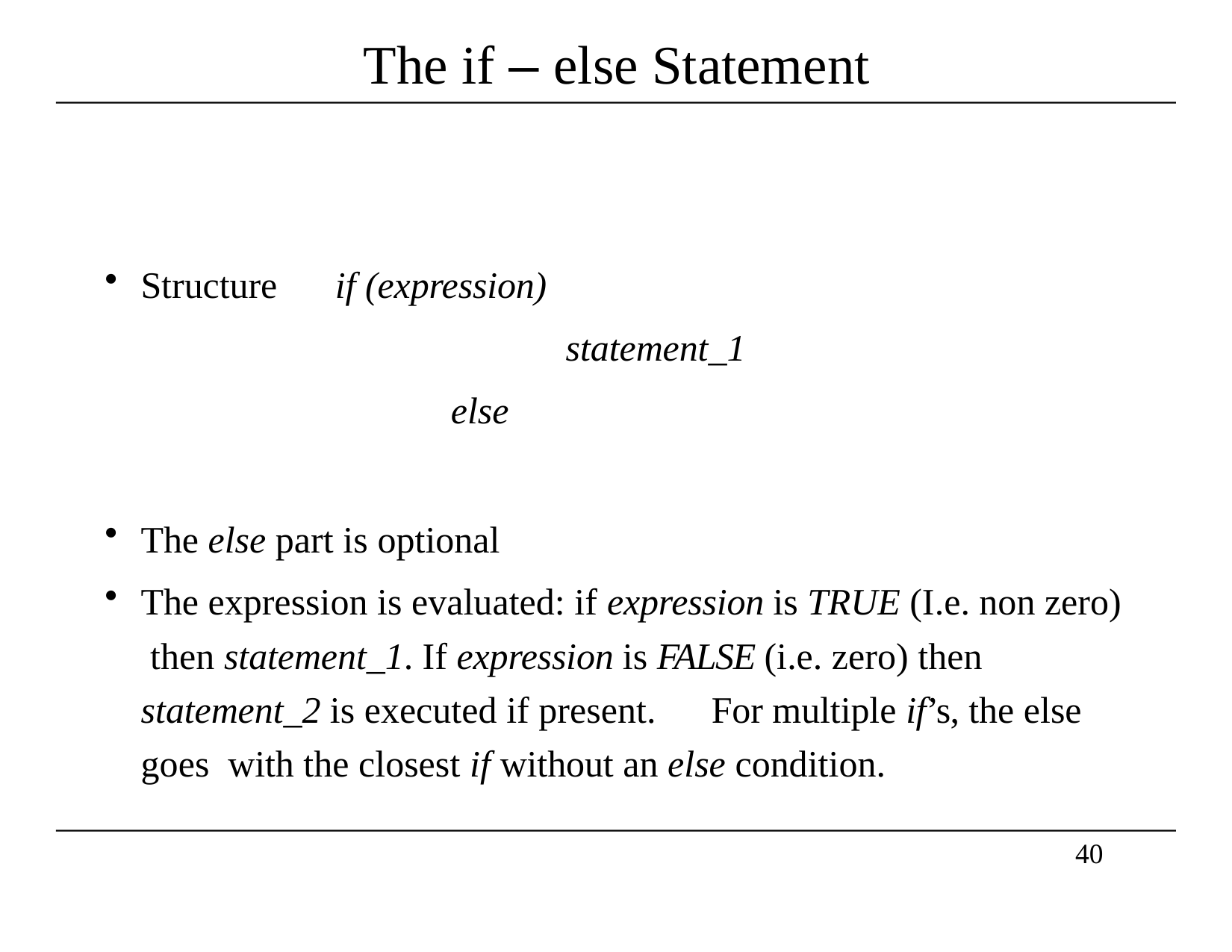

# The if – else Statement
Structure
if (expression)
statement_1
else

The else part is optional
The expression is evaluated: if expression is TRUE (I.e. non zero)  then statement_1. If expression is FALSE (i.e. zero) then  statement_2 is executed if present.	For multiple if’s, the else goes  with the closest if without an else condition.

40